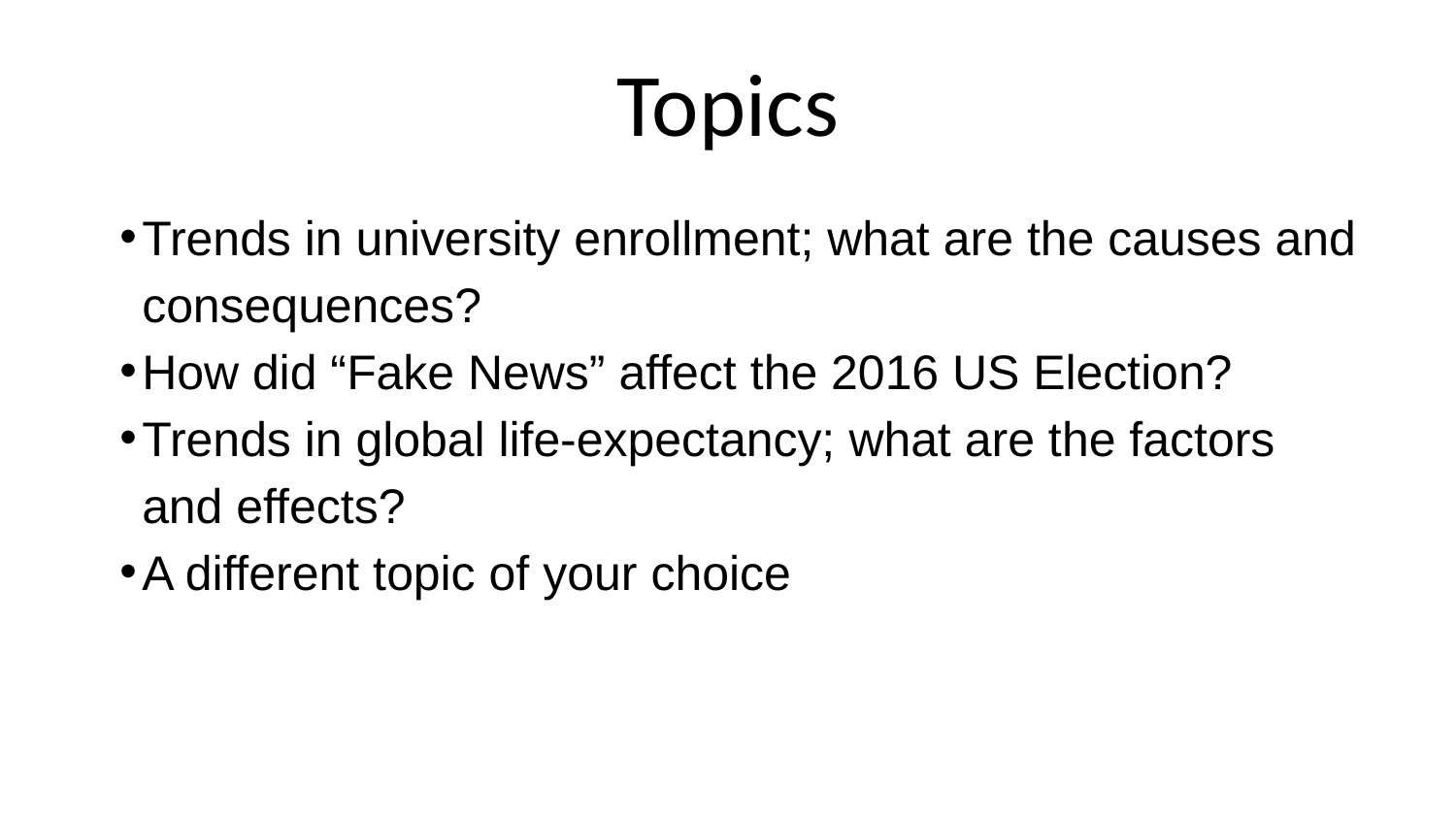

# Topics
Trends in university enrollment; what are the causes and consequences?
How did “Fake News” affect the 2016 US Election?
Trends in global life-expectancy; what are the factors and effects?
A different topic of your choice